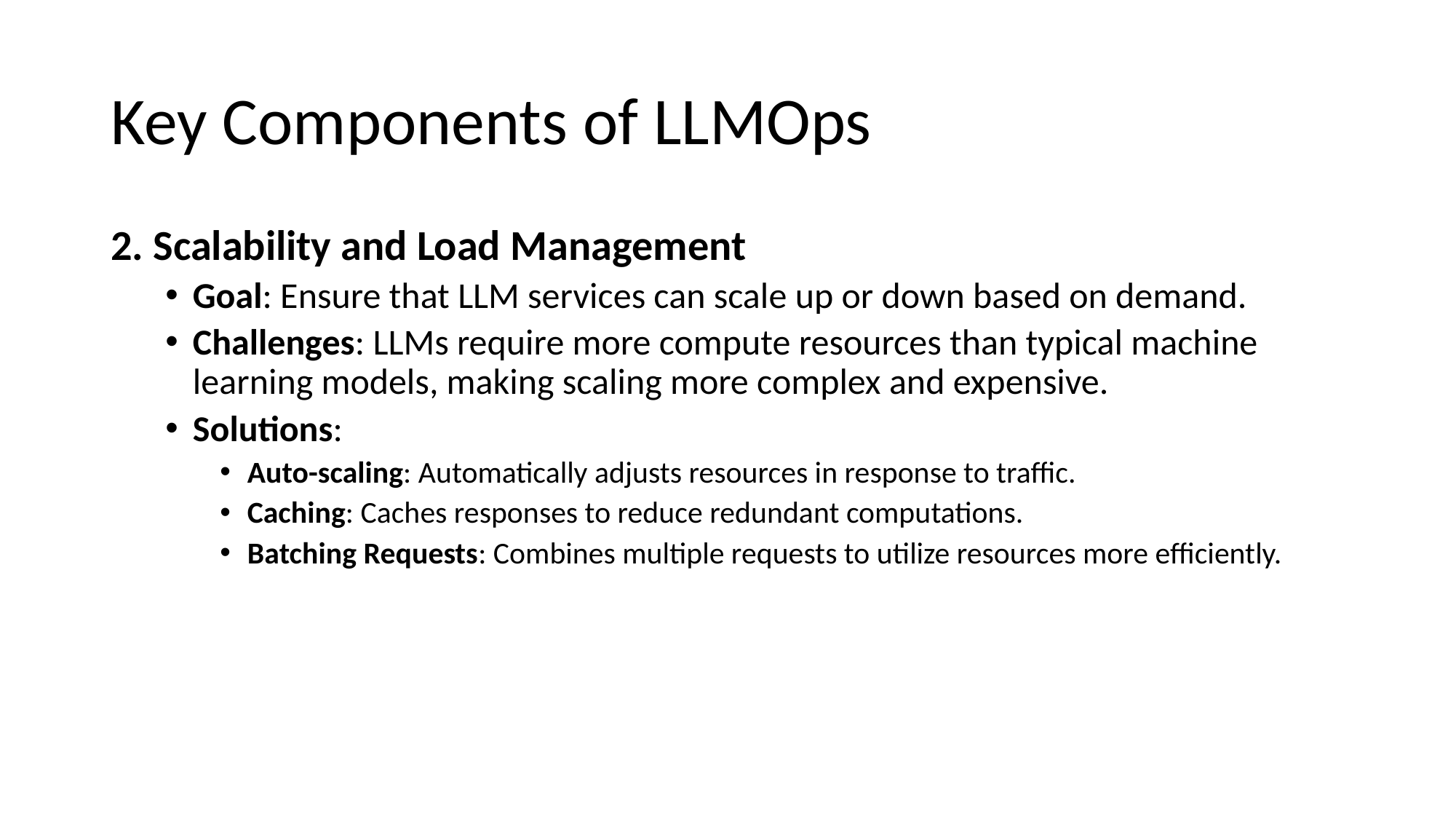

# Key Components of LLMOps
2. Scalability and Load Management
Goal: Ensure that LLM services can scale up or down based on demand.
Challenges: LLMs require more compute resources than typical machine learning models, making scaling more complex and expensive.
Solutions:
Auto-scaling: Automatically adjusts resources in response to traffic.
Caching: Caches responses to reduce redundant computations.
Batching Requests: Combines multiple requests to utilize resources more efficiently.